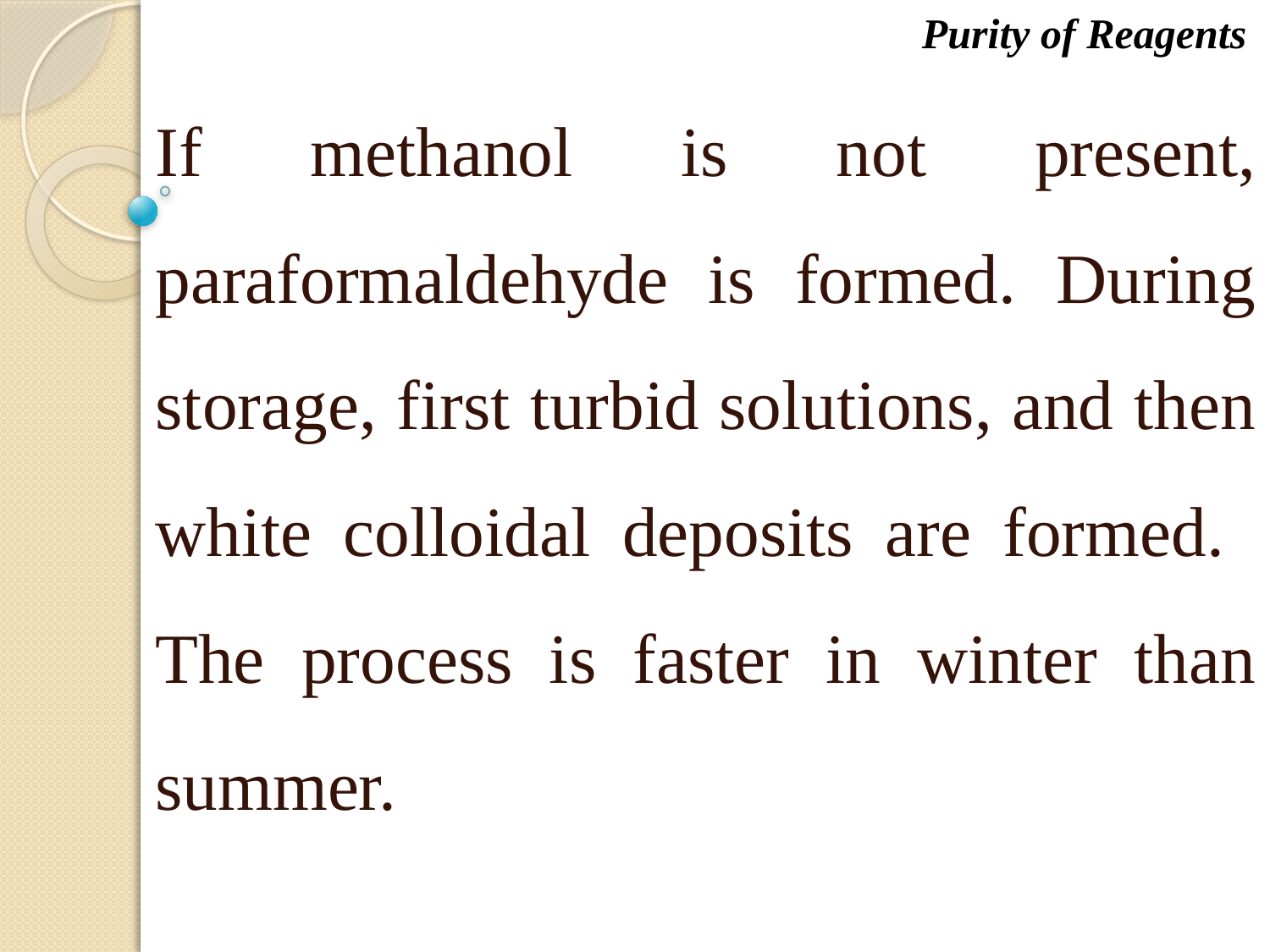

Purity of Reagents
If methanol is not present, paraformaldehyde is formed. During storage, first turbid solutions, and then white colloidal deposits are formed.  The process is faster in winter than summer.